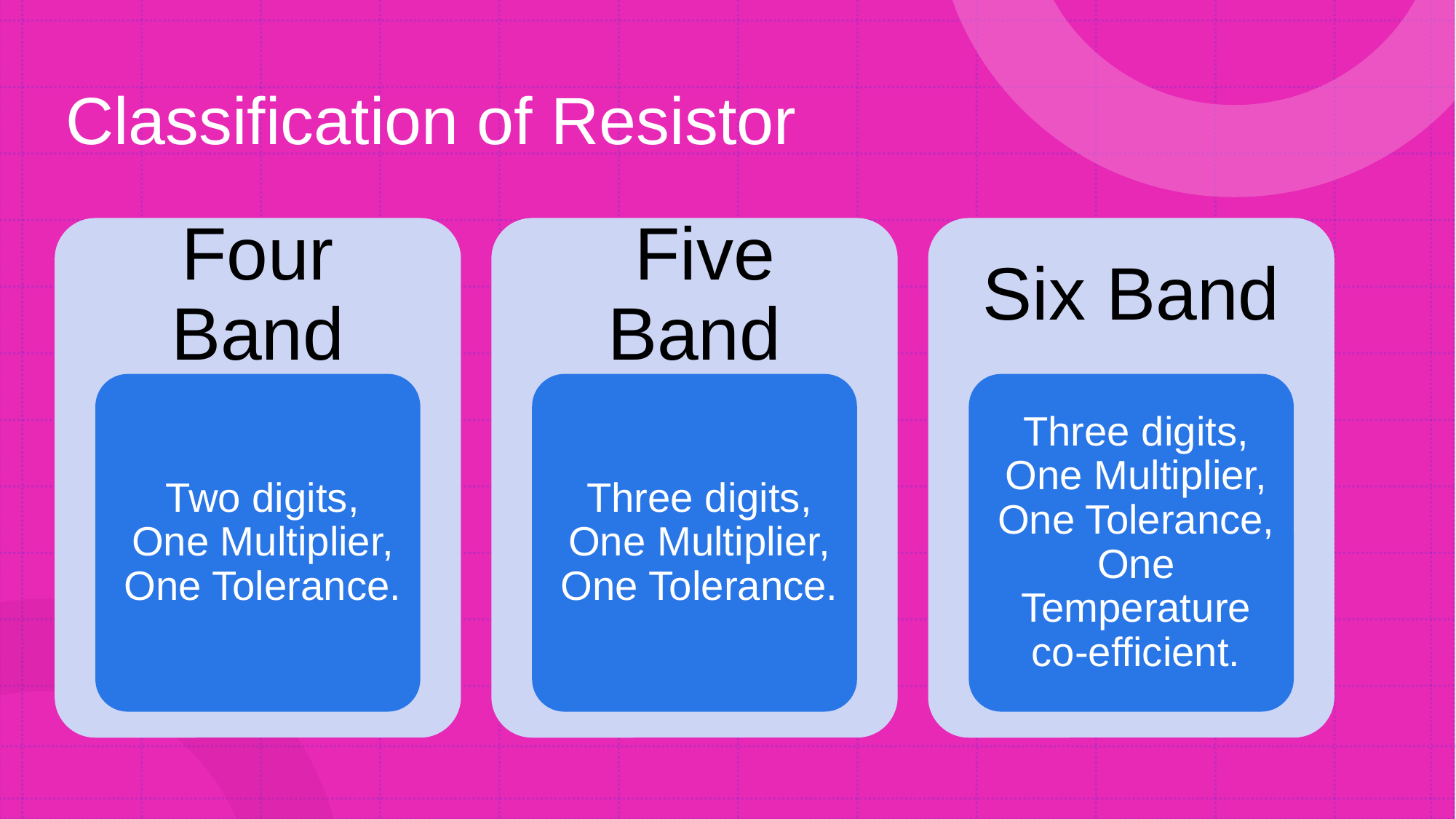

# Classification of Resistor
Four Band
Two digits, One Multiplier, One Tolerance.
 Five Band
Three digits, One Multiplier, One Tolerance.
Six Band
Three digits, One Multiplier, One Tolerance, One Temperature co-efficient.